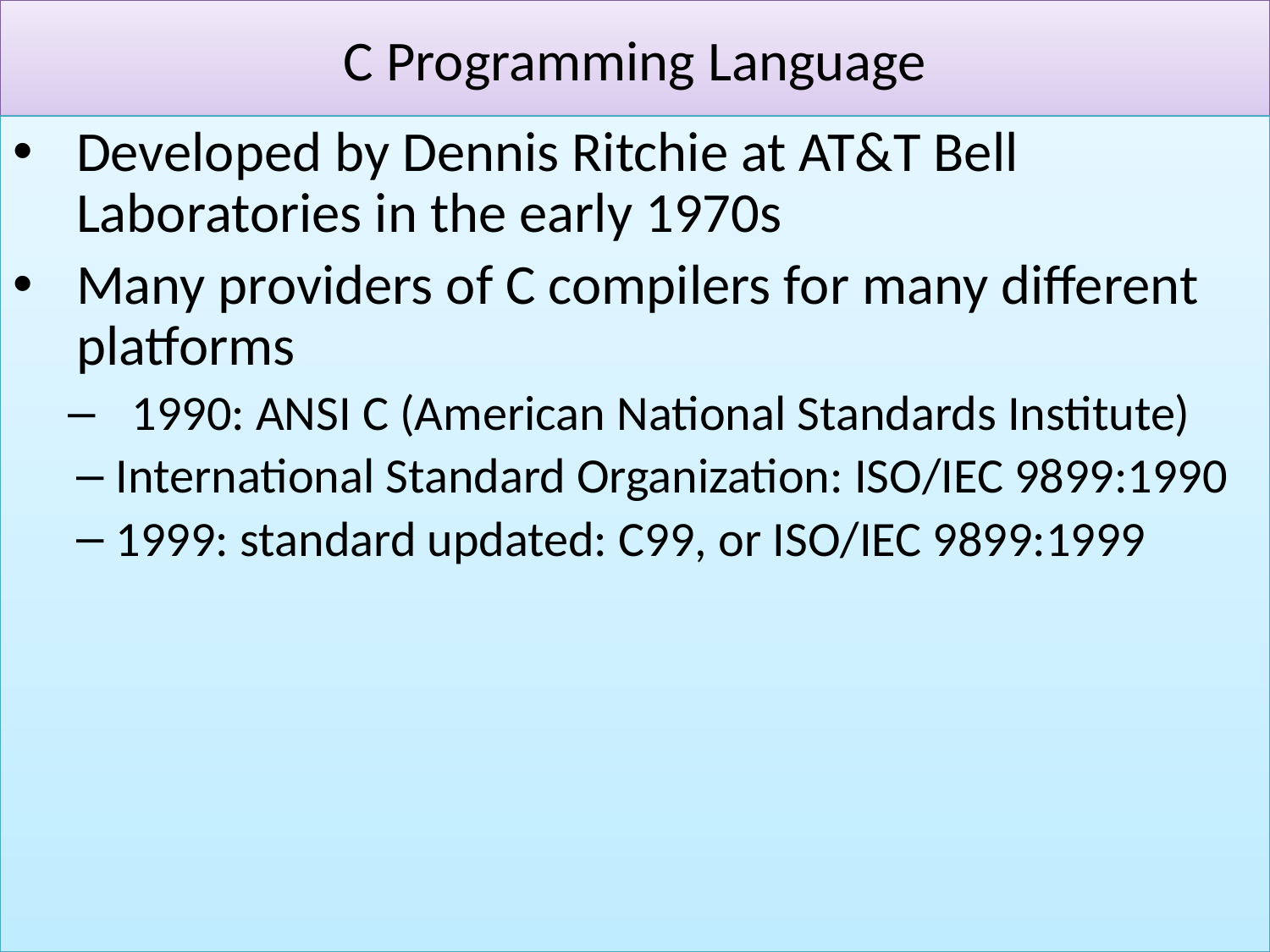

# C Programming Language
Developed by Dennis Ritchie at AT&T Bell Laboratories in the early 1970s
Many providers of C compilers for many different platforms
1990: ANSI C (American National Standards Institute)
International Standard Organization: ISO/IEC 9899:1990
1999: standard updated: C99, or ISO/IEC 9899:1999